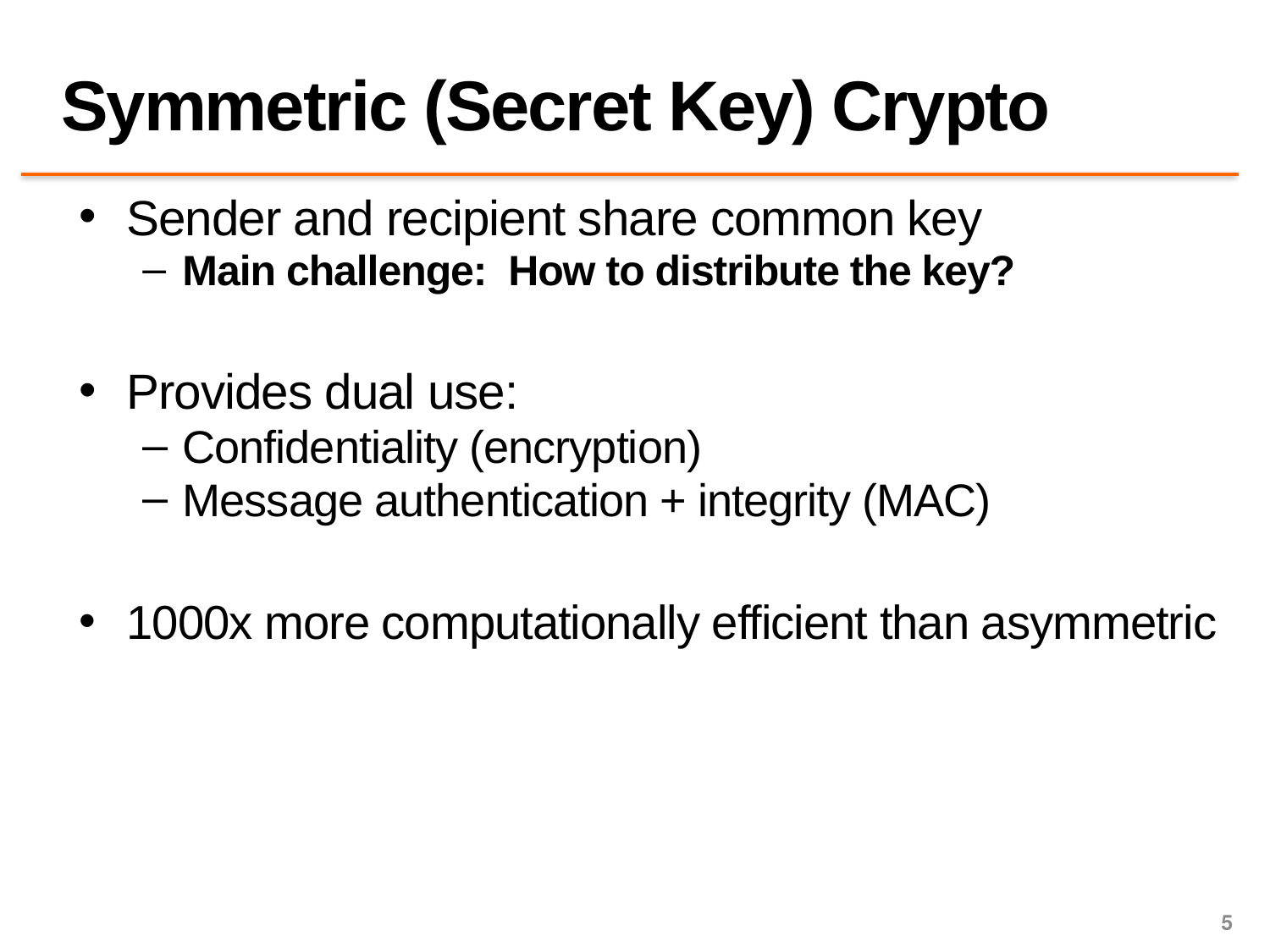

# Symmetric (Secret Key) Crypto
Sender and recipient share common key
Main challenge:  How to distribute the key?
Provides dual use:
Confidentiality (encryption)
Message authentication + integrity (MAC)
1000x more computationally efficient than asymmetric

5